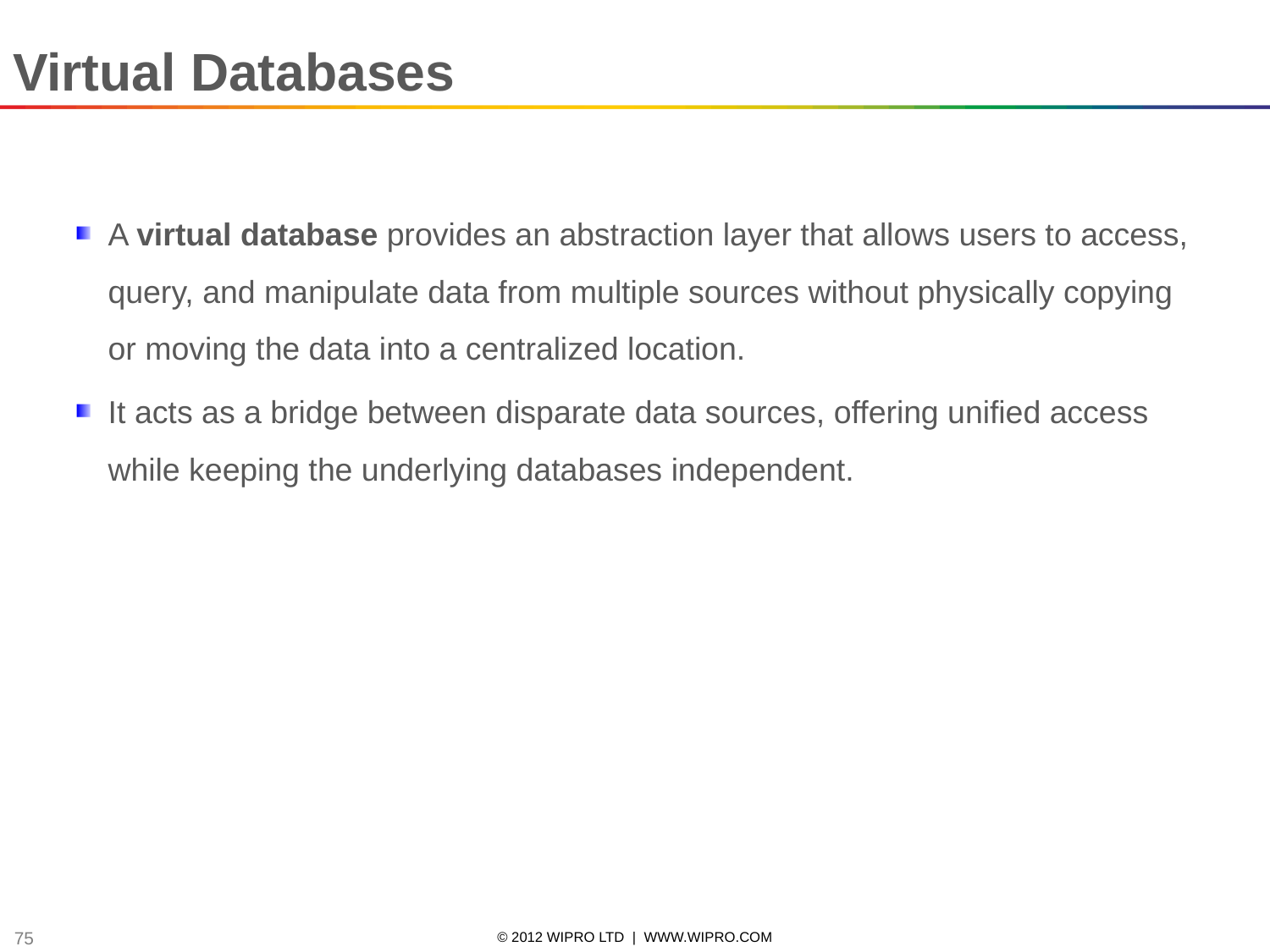

Virtual Databases
A virtual database provides an abstraction layer that allows users to access, query, and manipulate data from multiple sources without physically copying or moving the data into a centralized location.
It acts as a bridge between disparate data sources, offering unified access while keeping the underlying databases independent.